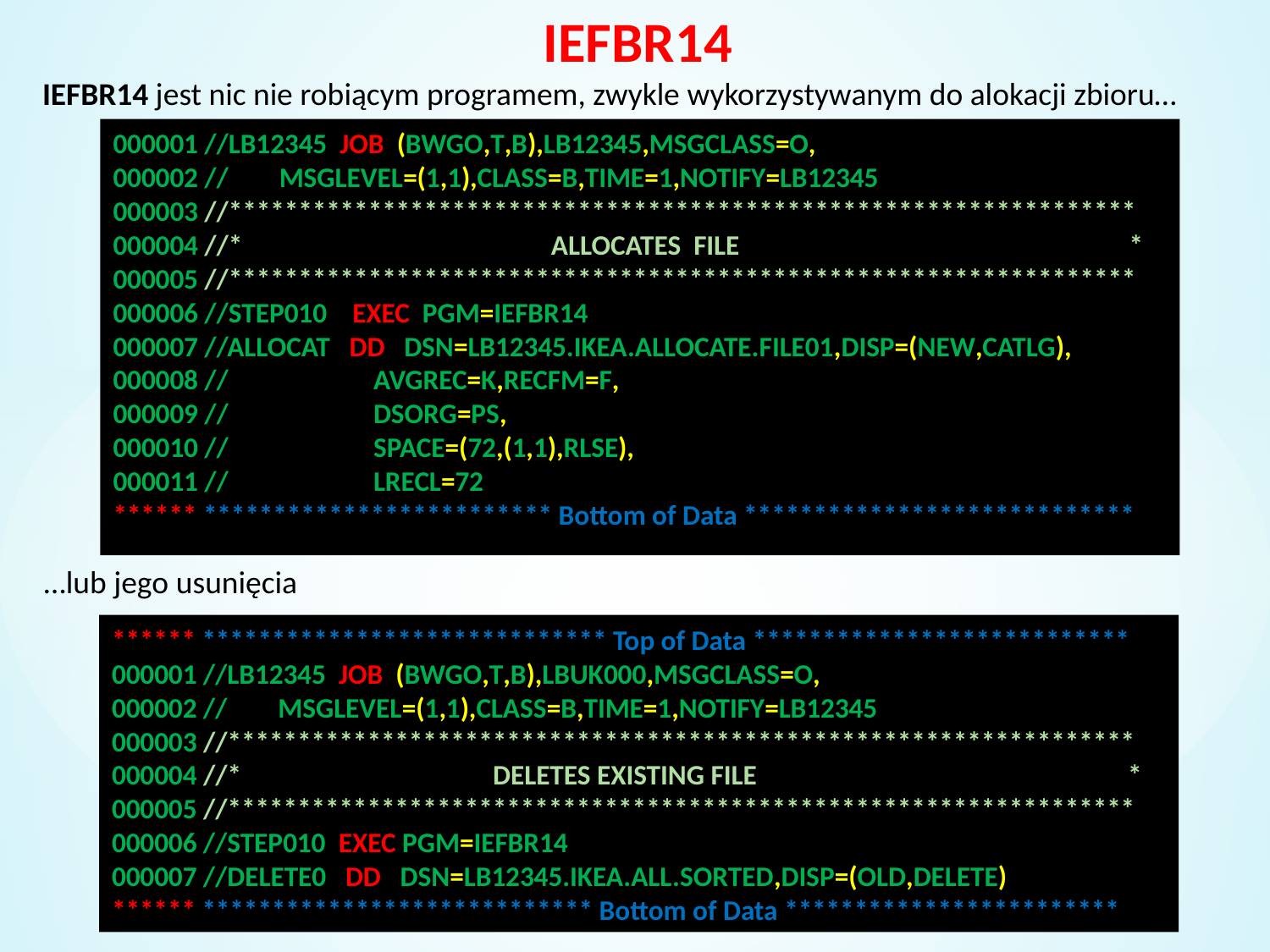

IEFBR14
IEFBR14 jest nic nie robiącym programem, zwykle wykorzystywanym do alokacji zbioru…
000001 //LB12345  JOB  (BWGO,T,B),LB12345,MSGCLASS=O,
000002 //        MSGLEVEL=(1,1),CLASS=B,TIME=1,NOTIFY=LB12345
000003 //*****************************************************************
000004 //*		         ALLOCATES  FILE				*
000005 //*****************************************************************
000006 //STEP010    EXEC  PGM=IEFBR14
000007 //ALLOCAT   DD   DSN=LB12345.IKEA.ALLOCATE.FILE01,DISP=(NEW,CATLG),
000008 //		 AVGREC=K,RECFM=F,
000009 //		 DSORG=PS,
000010 // 		 SPACE=(72,(1,1),RLSE),
000011 //		 LRECL=72
****** ************************* Bottom of Data ****************************
…lub jego usunięcia
# ****** ***************************** Top of Data *************************** 000001 //LB12345  JOB  (BWGO,T,B),LBUK000,MSGCLASS=O, 000002 //        MSGLEVEL=(1,1),CLASS=B,TIME=1,NOTIFY=LB12345 000003 //***************************************************************** 000004 //*		DELETES EXISTING FILE			* 000005 //***************************************************************** 000006 //STEP010  EXEC PGM=IEFBR14 000007 //DELETE0   DD   DSN=LB12345.IKEA.ALL.SORTED,DISP=(OLD,DELETE) ****** **************************** Bottom of Data ************************